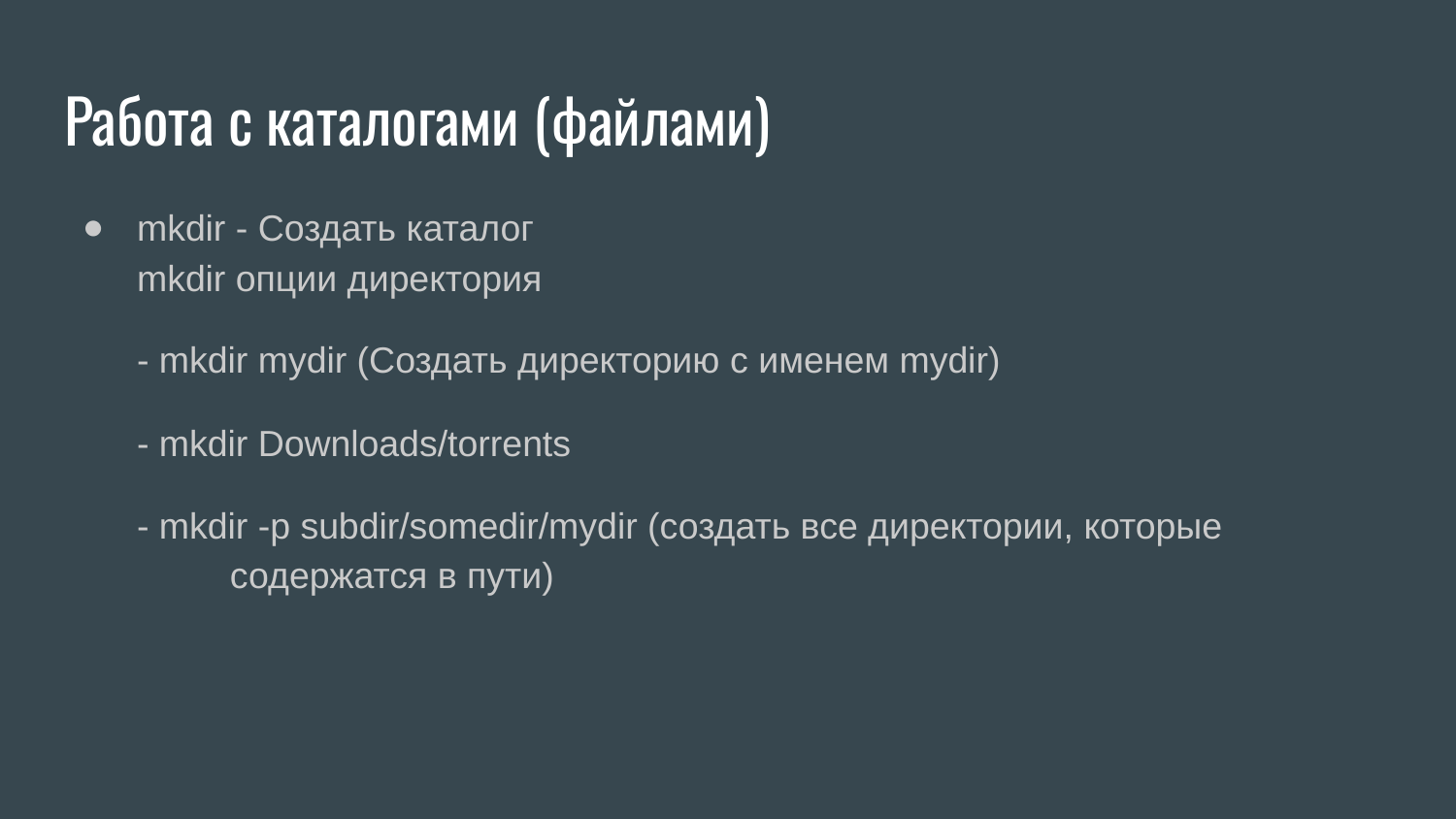

# Работа с каталогами (файлами)
mkdir ‐ Создать каталог
mkdir опции директория
- mkdir mydir (Создать директорию с именем mydir)
- mkdir Downloads/torrents
- mkdir -p subdir/somedir/mydir (создать все директории, которые			  содержатся в пути)